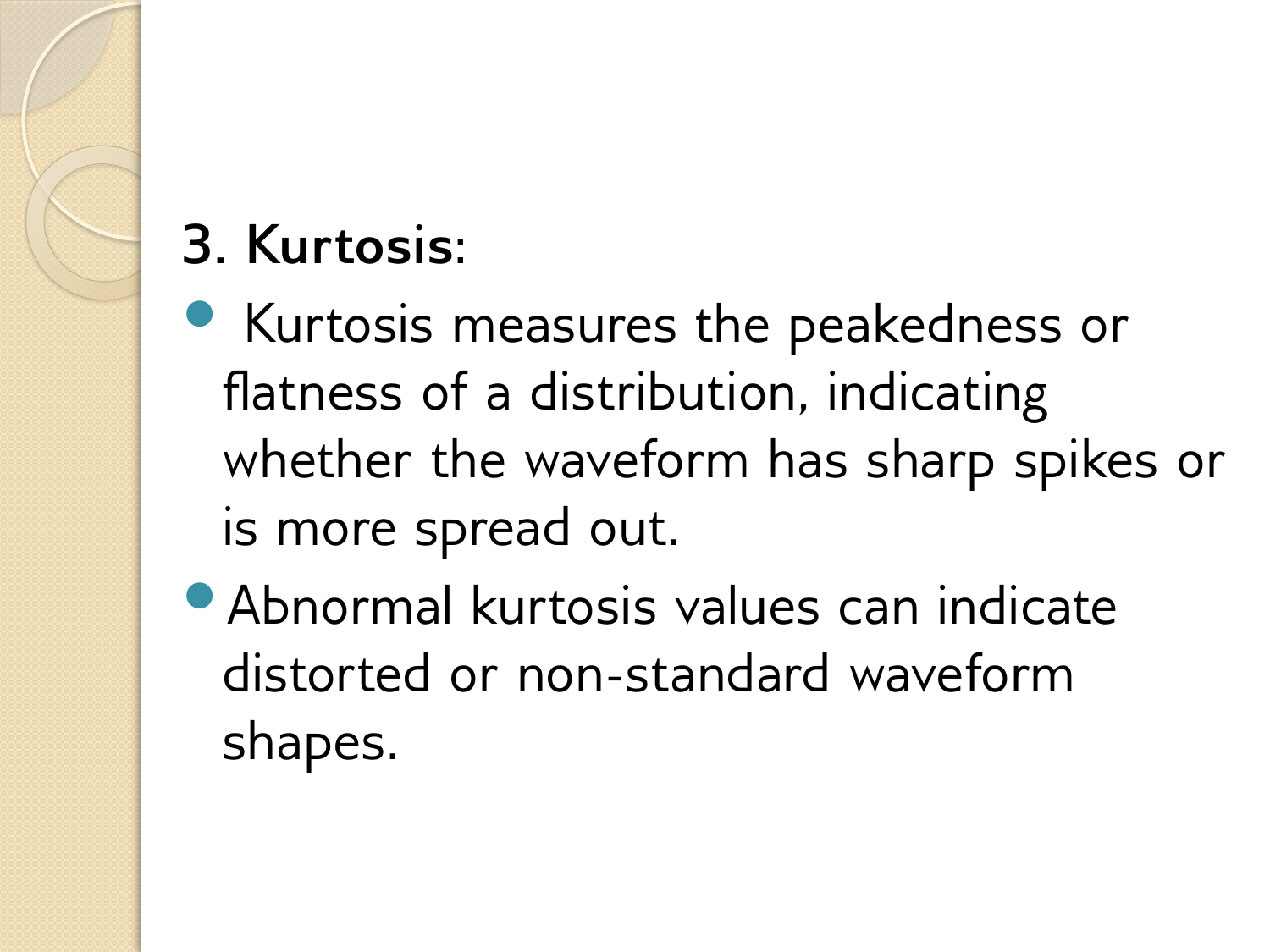

3. Kurtosis:
 Kurtosis measures the peakedness or flatness of a distribution, indicating whether the waveform has sharp spikes or is more spread out.
Abnormal kurtosis values can indicate distorted or non-standard waveform shapes.